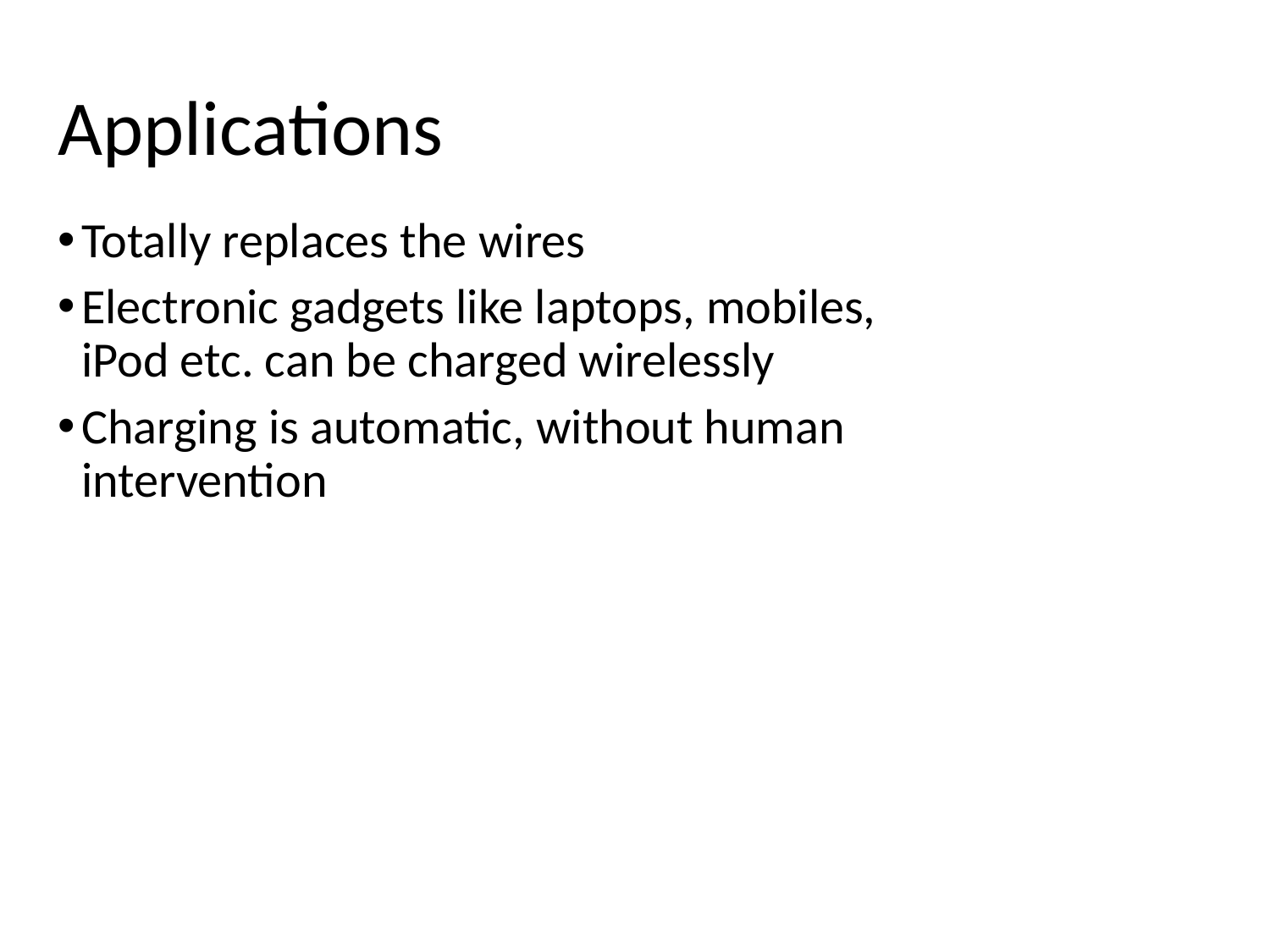

# Applications
Totally replaces the wires
Electronic gadgets like laptops, mobiles, iPod etc. can be charged wirelessly
Charging is automatic, without human intervention